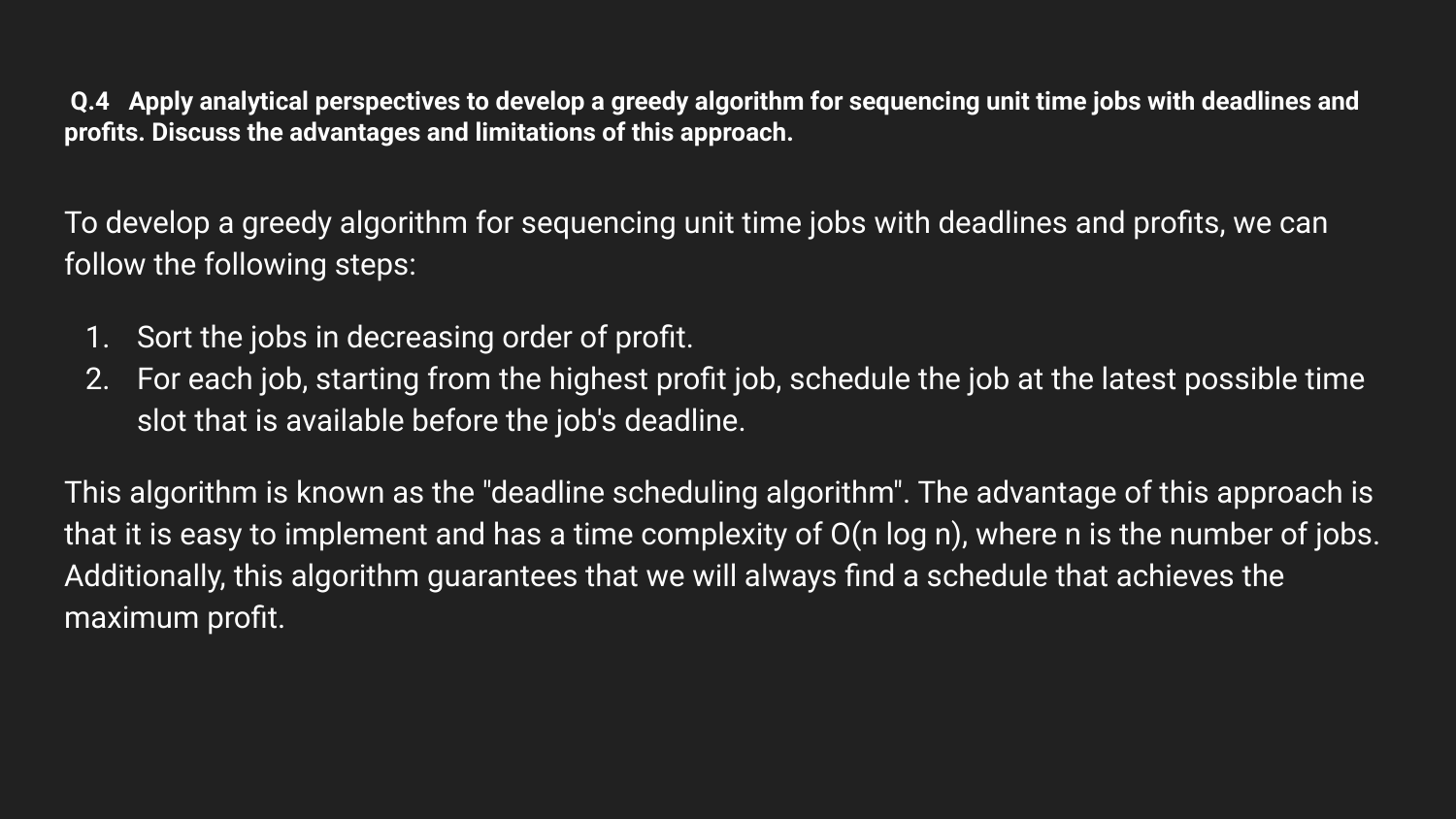

# Q.4   Apply analytical perspectives to develop a greedy algorithm for sequencing unit time jobs with deadlines and profits. Discuss the advantages and limitations of this approach.

To develop a greedy algorithm for sequencing unit time jobs with deadlines and profits, we can follow the following steps:
Sort the jobs in decreasing order of profit.
For each job, starting from the highest profit job, schedule the job at the latest possible time slot that is available before the job's deadline.
This algorithm is known as the "deadline scheduling algorithm". The advantage of this approach is that it is easy to implement and has a time complexity of O(n log n), where n is the number of jobs. Additionally, this algorithm guarantees that we will always find a schedule that achieves the maximum profit.